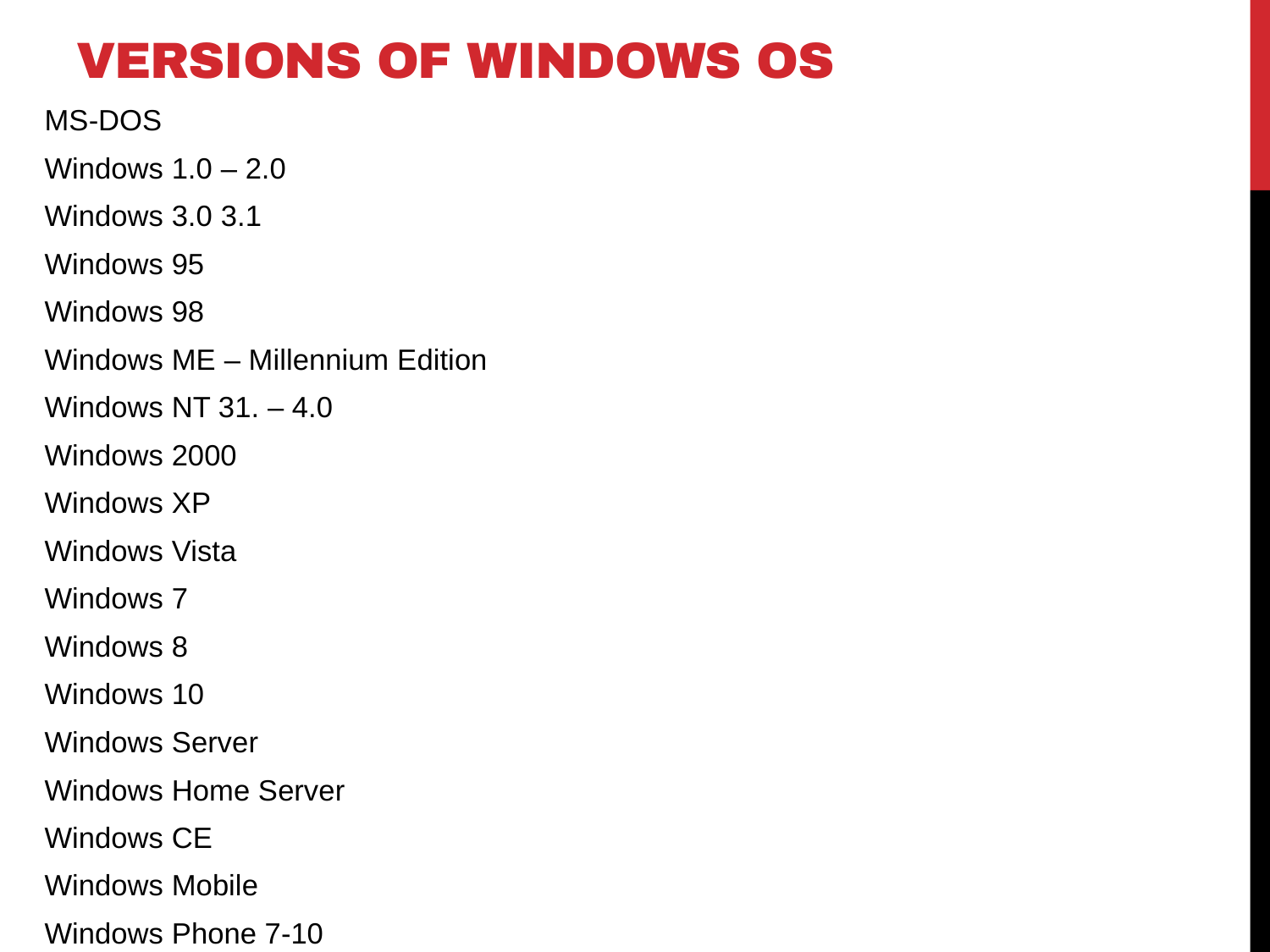

# Versions of WINDOWS OS
MS-DOS
Windows 1.0 – 2.0
Windows 3.0 3.1
Windows 95
Windows 98
Windows ME – Millennium Edition
Windows NT 31. – 4.0
Windows 2000
Windows XP
Windows Vista
Windows 7
Windows 8
Windows 10
Windows Server
Windows Home Server
Windows CE
Windows Mobile
Windows Phone 7-10